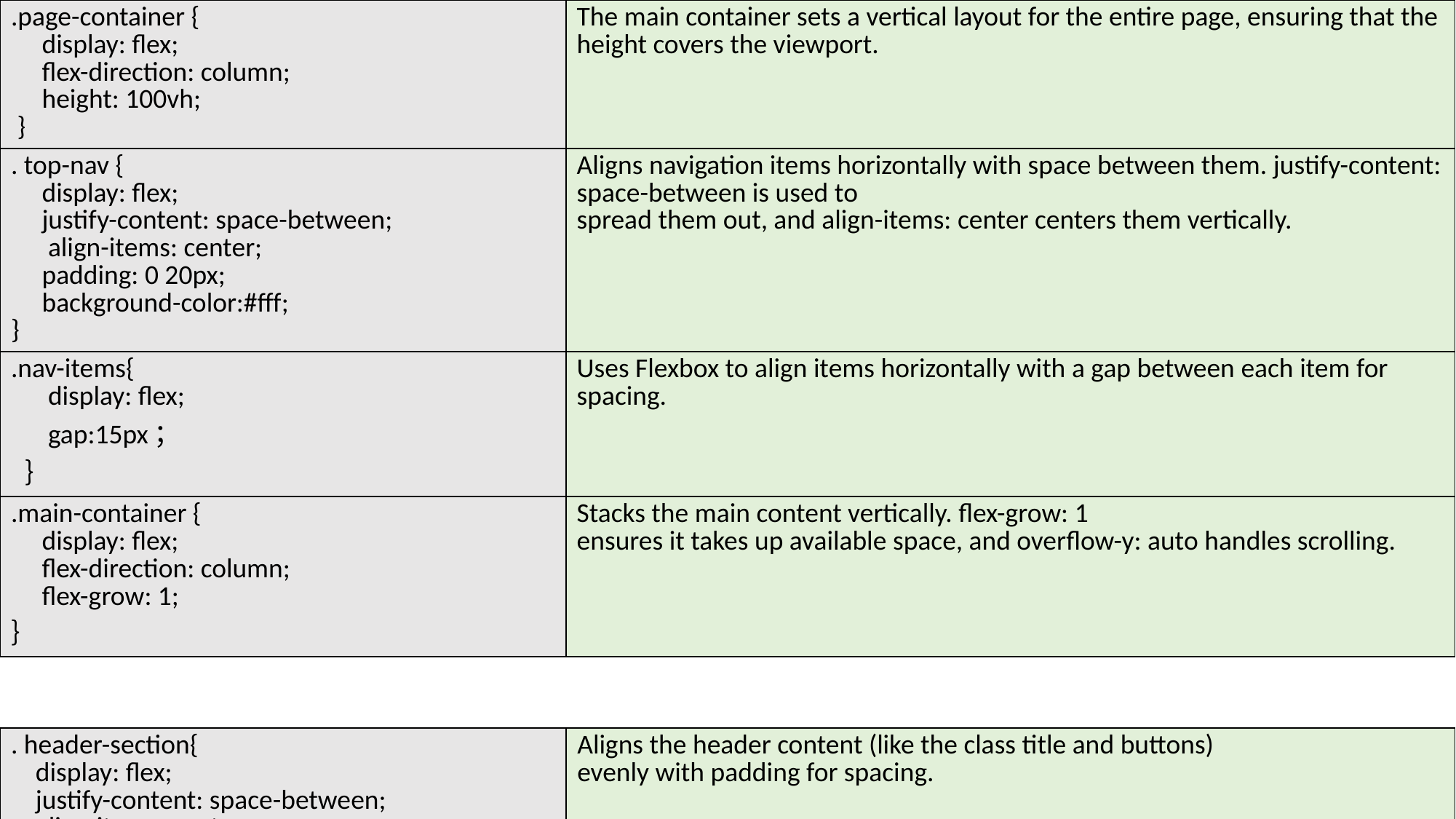

| .page-container { display: flex; flex-direction: column; height: 100vh; } | The main container sets a vertical layout for the entire page, ensuring that the height covers the viewport. |
| --- | --- |
| . top-nav { display: flex; justify-content: space-between; align-items: center; padding: 0 20px; background-color:#fff; } | Aligns navigation items horizontally with space between them. justify-content: space-between is used to spread them out, and align-items: center centers them vertically. |
| .nav-items{ display: flex; gap:15px； ｝ | Uses Flexbox to align items horizontally with a gap between each item for spacing. |
| .main-container { display: flex; flex-direction: column; flex-grow: 1; ｝ | Stacks the main content vertically. flex-grow: 1 ensures it takes up available space, and overflow-y: auto handles scrolling. |
| . header-section{ display: flex; justify-content: space-between; align-items: center; padding: 10px 20px; Background-color: #fofofo; } | Aligns the header content (like the class title and buttons) evenly with padding for spacing. |
| --- | --- |